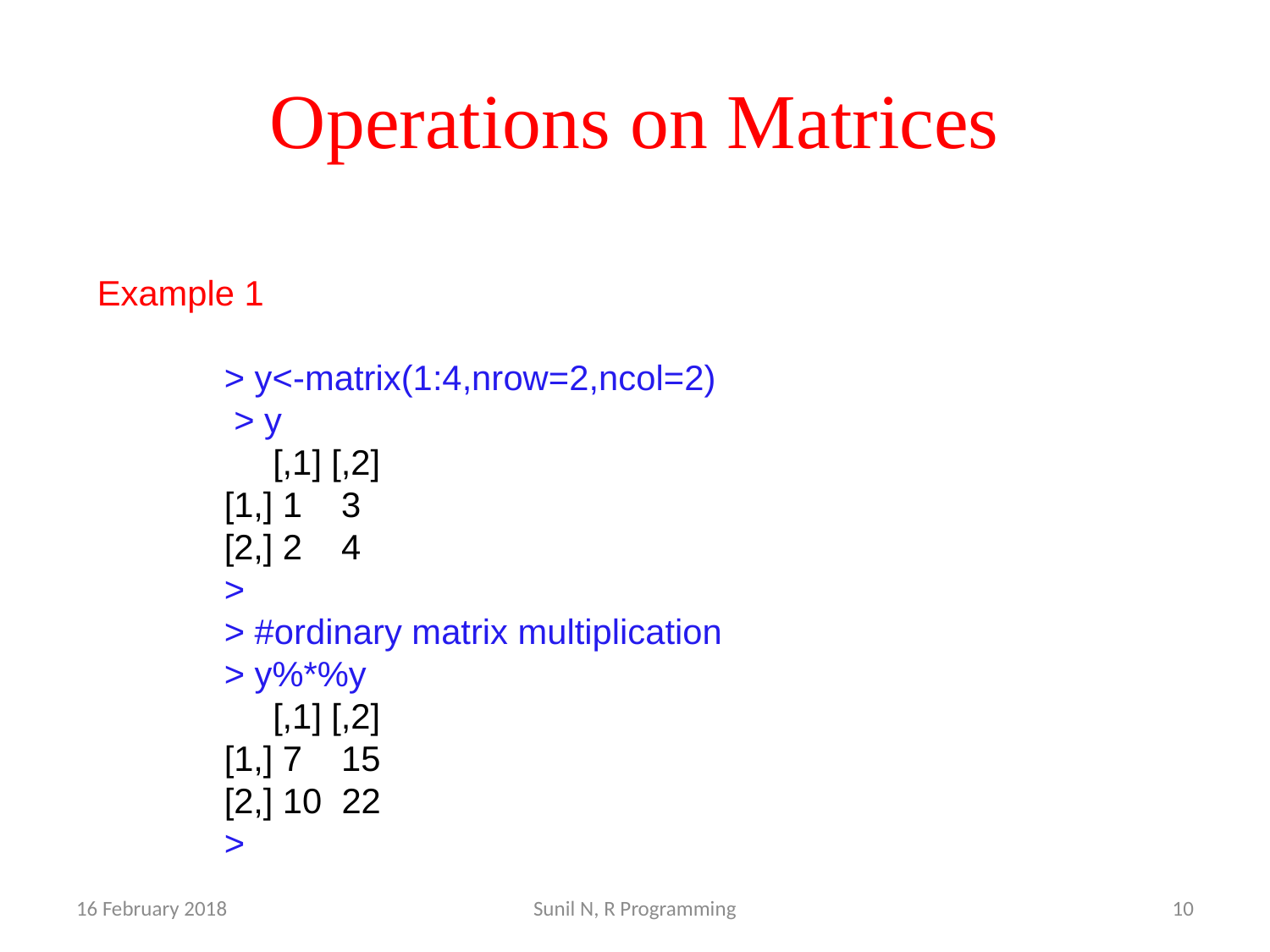

# Operations on Matrices
Example 1

	> y<-matrix(1:4,nrow=2,ncol=2)
	 > y
	     [,1] [,2]
	[1,] 1    3
	[2,] 2    4
	>
	> #ordinary matrix multiplication
	> y%*%y
	     [,1] [,2]
	[1,] 7    15
	[2,] 10  22
	>
16 February 2018
Sunil N, R Programming
10